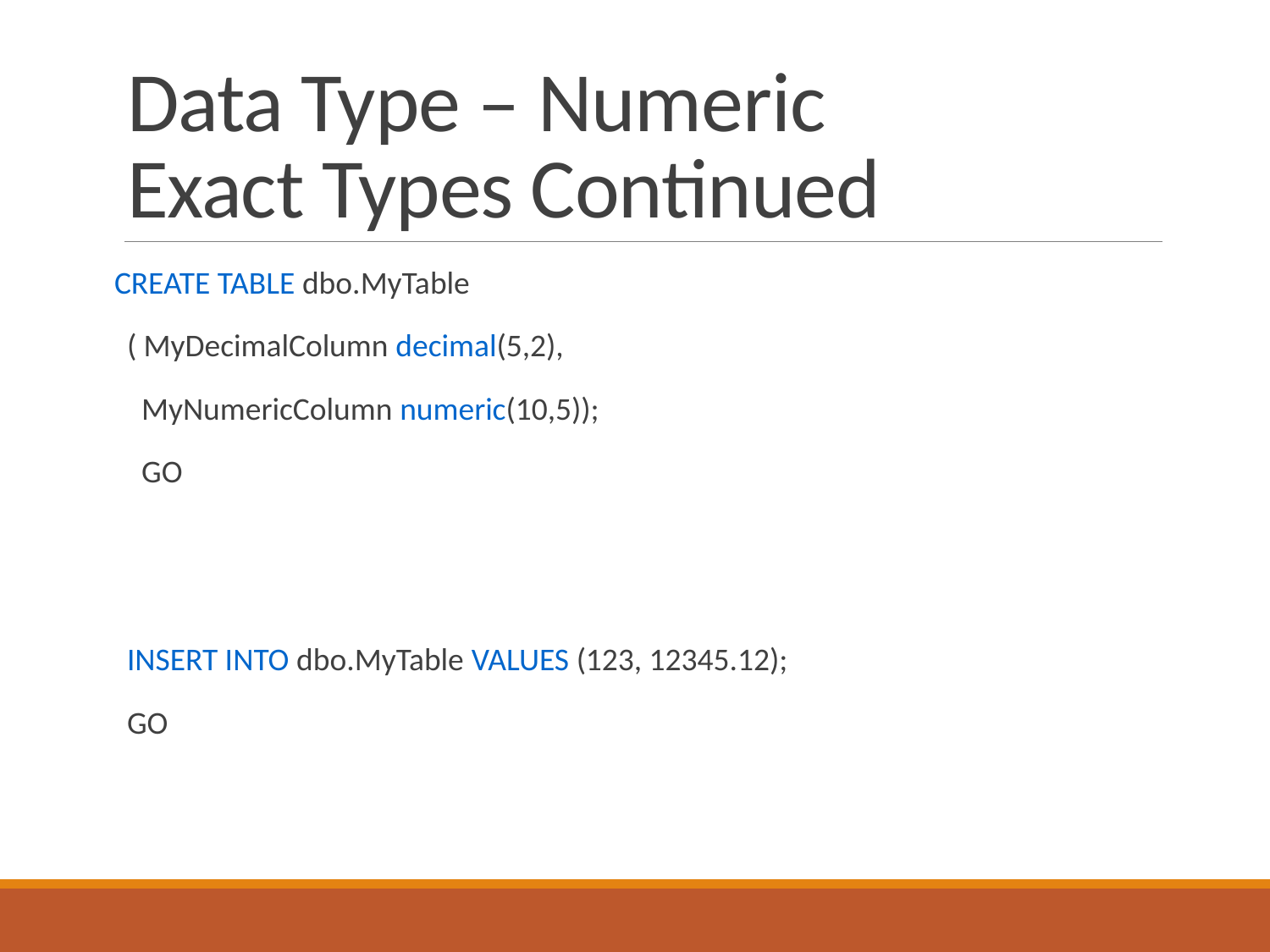

# Data Type – Numeric Exact Types Continued
CREATE TABLE dbo.MyTable
( MyDecimalColumn decimal(5,2),
  MyNumericColumn numeric(10,5));
  GO

INSERT INTO dbo.MyTable VALUES (123, 12345.12);
GO